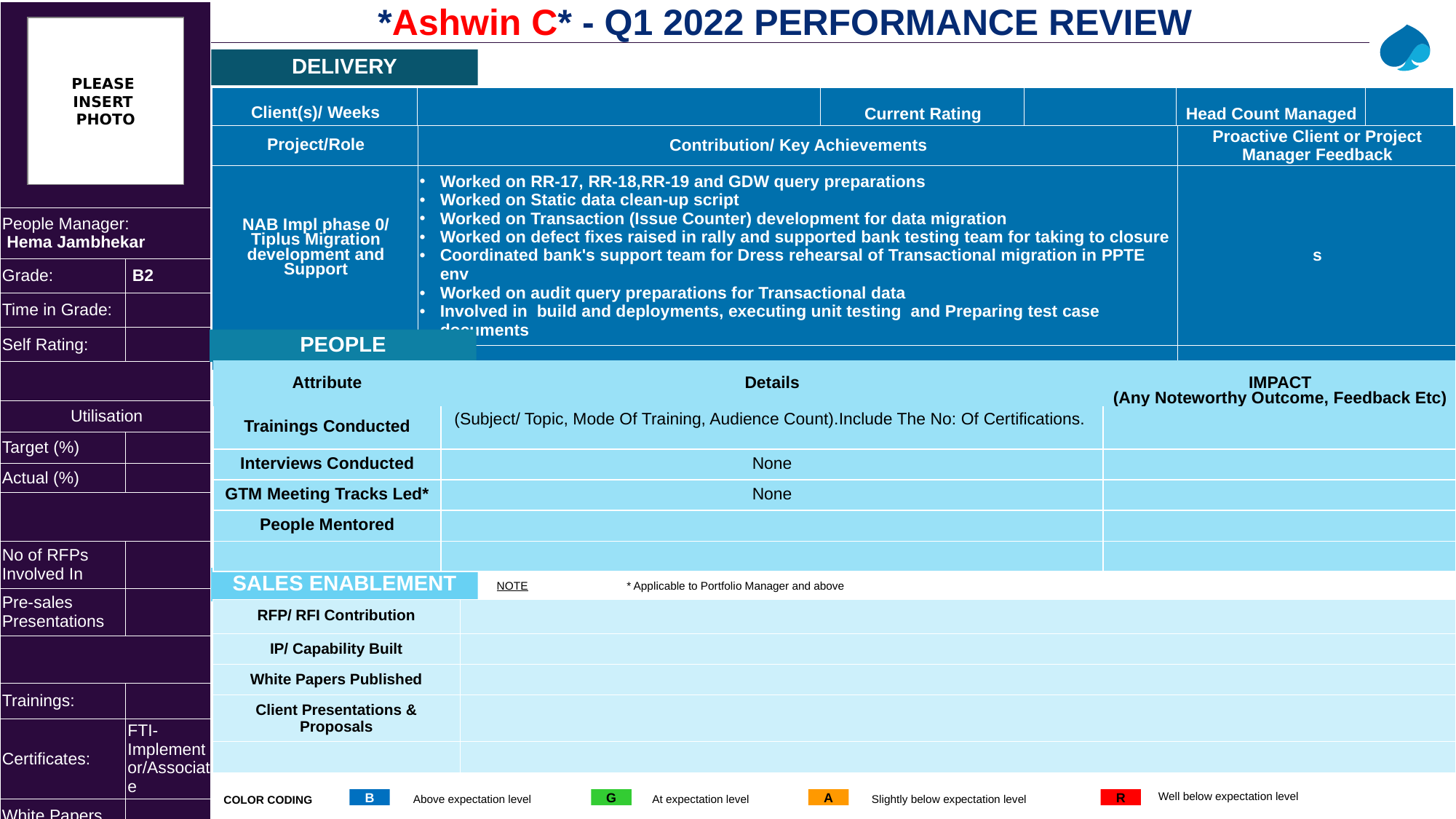

*Ashwin C* - Q1 2022 PERFORMANCE REVIEW

PLEASE
INSERT
PHOTO
DELIVERY
| Client(s)/ Weeks |  | Current Rating |  | Head Count Managed |  |
| --- | --- | --- | --- | --- | --- |
| Project/Role | Contribution/ Key Achievements | Proactive Client or Project Manager Feedback |
| --- | --- | --- |
| NAB Impl phase 0/ Tiplus Migration development and Support | Worked on RR-17, RR-18,RR-19 and GDW query preparations Worked on Static data clean-up script Worked on Transaction (Issue Counter) development for data migration Worked on defect fixes raised in rally and supported bank testing team for taking to closure Coordinated bank's support team for Dress rehearsal of Transactional migration in PPTE env Worked on audit query preparations for Transactional data Involved in build and deployments, executing unit testing and Preparing test case documents | s |
|  |  |  |
| People Manager: Hema Jambhekar |  |
| --- | --- |
| Grade: | B2 |
| Time in Grade: |  |
| Self Rating: |  |
PEOPLE
| Attribute | Details | IMPACT (Any Noteworthy Outcome, Feedback Etc) |
| --- | --- | --- |
| Trainings Conducted | (Subject/ Topic, Mode Of Training, Audience Count).Include The No: Of Certifications. |  |
| Interviews Conducted | None |  |
| GTM Meeting Tracks Led\* | None |  |
| People Mentored |  |  |
|  |  |  |
| Utilisation |  |
| --- | --- |
| Target (%) |  |
| Actual (%) |  |
| No of RFPs Involved In |  |
| --- | --- |
| Pre-sales Presentations |  |
SALES ENABLEMENT
NOTE                                * Applicable to Portfolio Manager and above
Well below expectation level
B
G
A
R
Slightly below expectation level
Above expectation level
At expectation level
COLOR CODING
| RFP/ RFI Contribution |  |
| --- | --- |
| IP/ Capability Built |  |
| White Papers Published |  |
| Client Presentations & Proposals |  |
|  |  |
| Trainings: |  |
| --- | --- |
| Certificates: | FTI- Implementor/Associate |
| White Papers Published: |  |